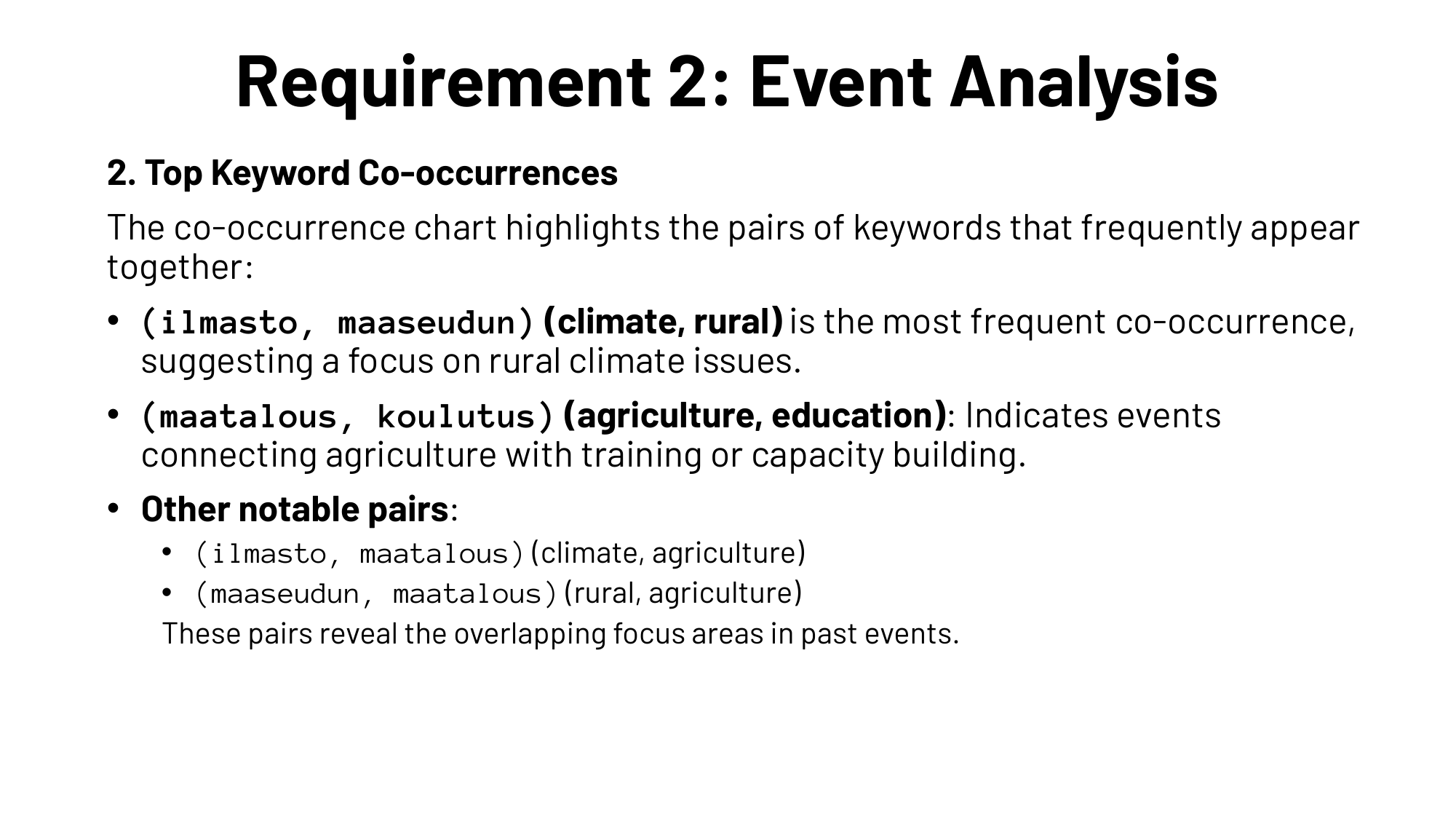

# Requirement 2: Event Analysis
2. Top Keyword Co-occurrences
The co-occurrence chart highlights the pairs of keywords that frequently appear together:
(ilmasto, maaseudun) (climate, rural) is the most frequent co-occurrence, suggesting a focus on rural climate issues.
(maatalous, koulutus) (agriculture, education): Indicates events connecting agriculture with training or capacity building.
Other notable pairs:
(ilmasto, maatalous) (climate, agriculture)
(maaseudun, maatalous) (rural, agriculture)
These pairs reveal the overlapping focus areas in past events.